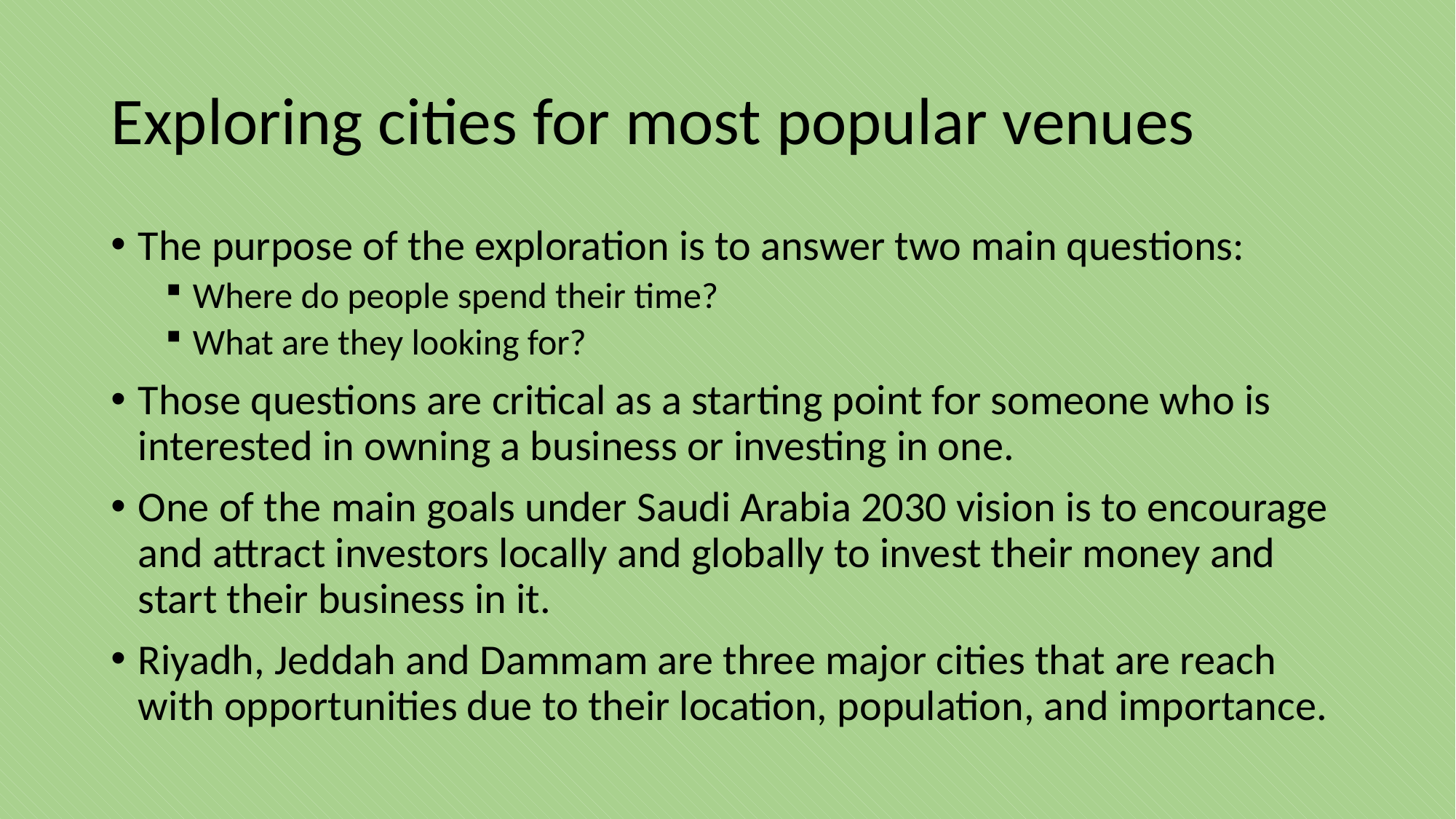

# Exploring cities for most popular venues
The purpose of the exploration is to answer two main questions:
Where do people spend their time?
What are they looking for?
Those questions are critical as a starting point for someone who is interested in owning a business or investing in one.
One of the main goals under Saudi Arabia 2030 vision is to encourage and attract investors locally and globally to invest their money and start their business in it.
Riyadh, Jeddah and Dammam are three major cities that are reach with opportunities due to their location, population, and importance.